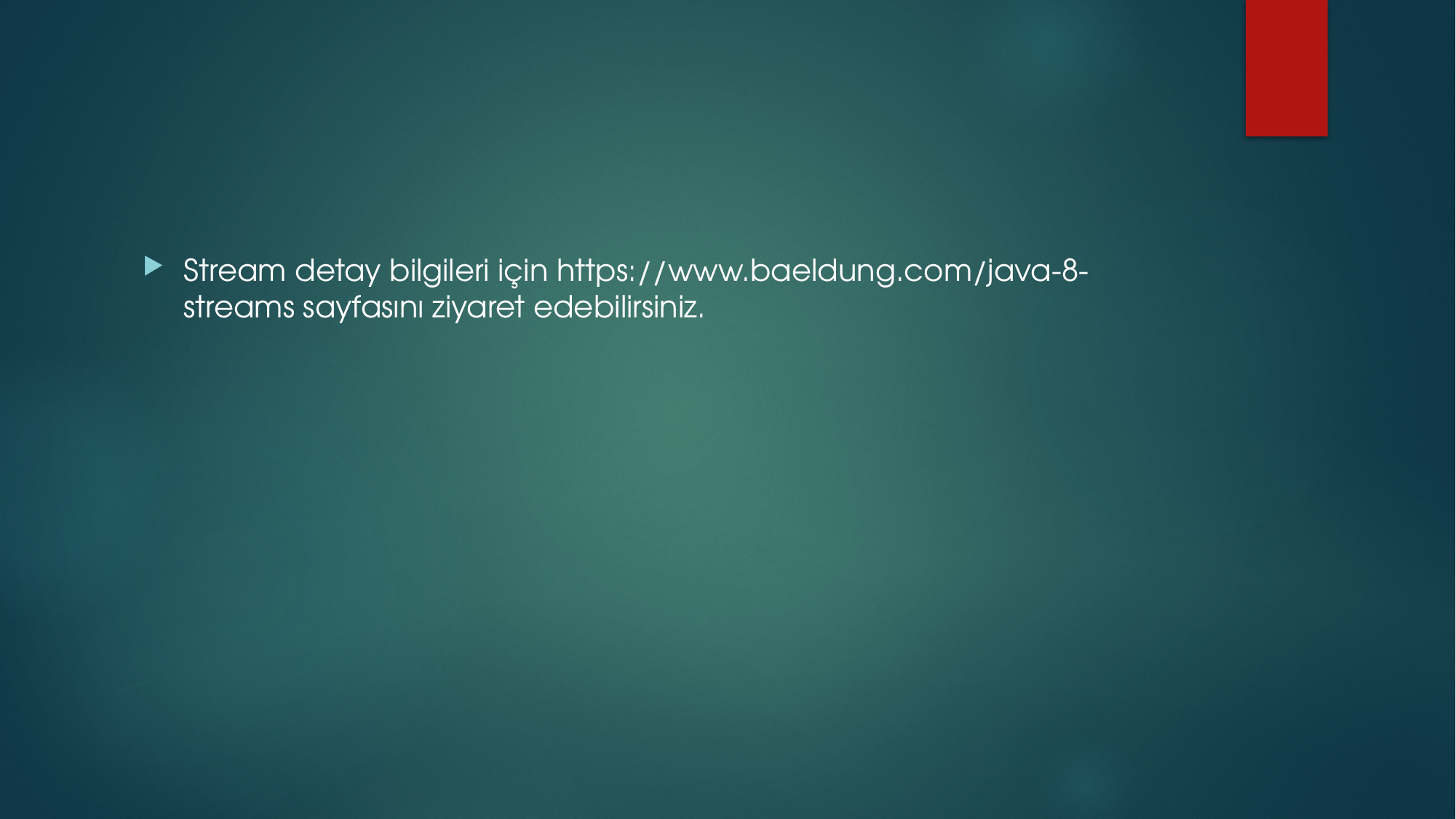

#
Stream detay bilgileri için https://www.baeldung.com/java-8-streams sayfasını ziyaret edebilirsiniz.